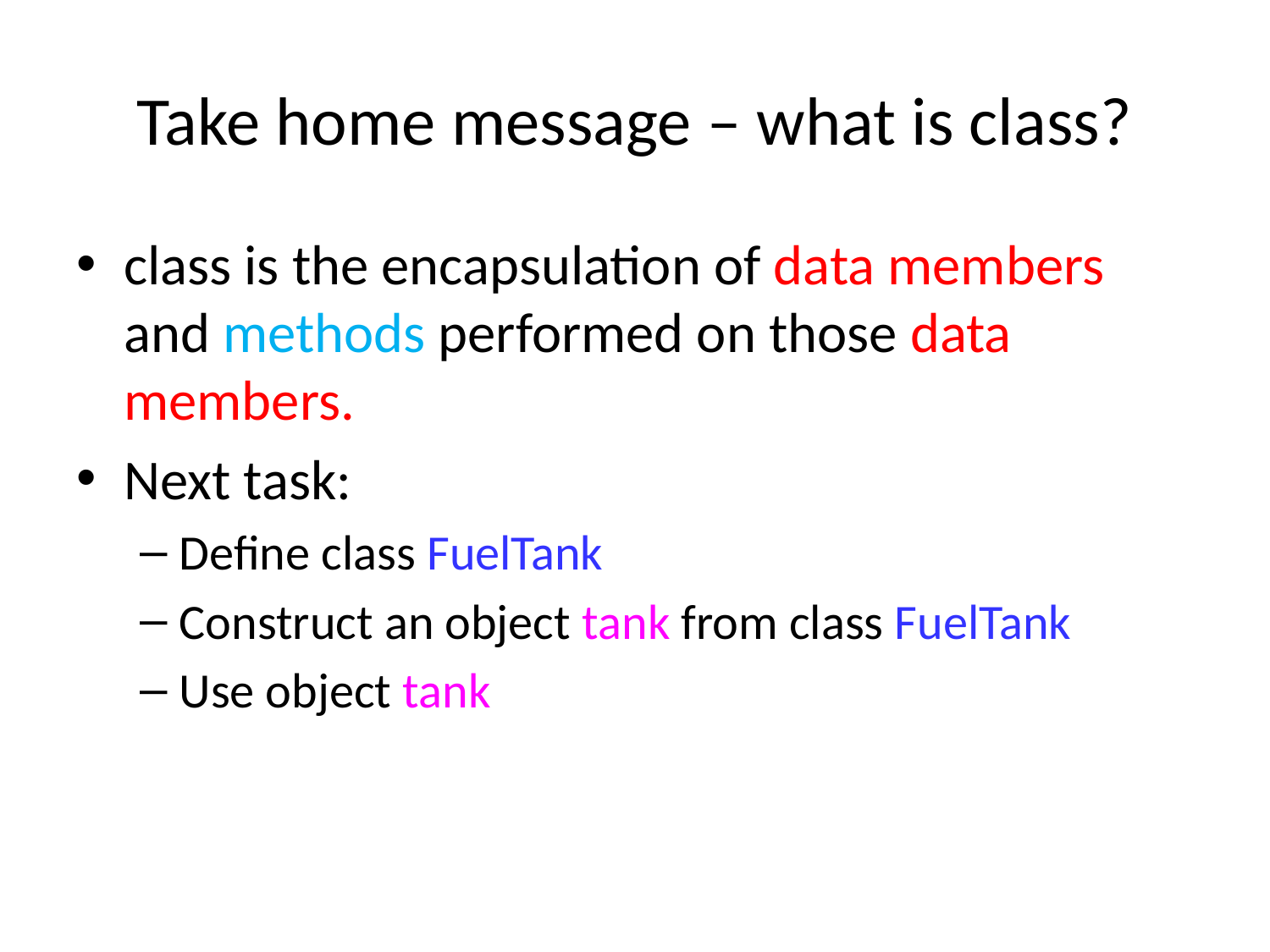

# Take home message – what is class?
class is the encapsulation of data members and methods performed on those data members.
Next task:
Define class FuelTank
Construct an object tank from class FuelTank
Use object tank